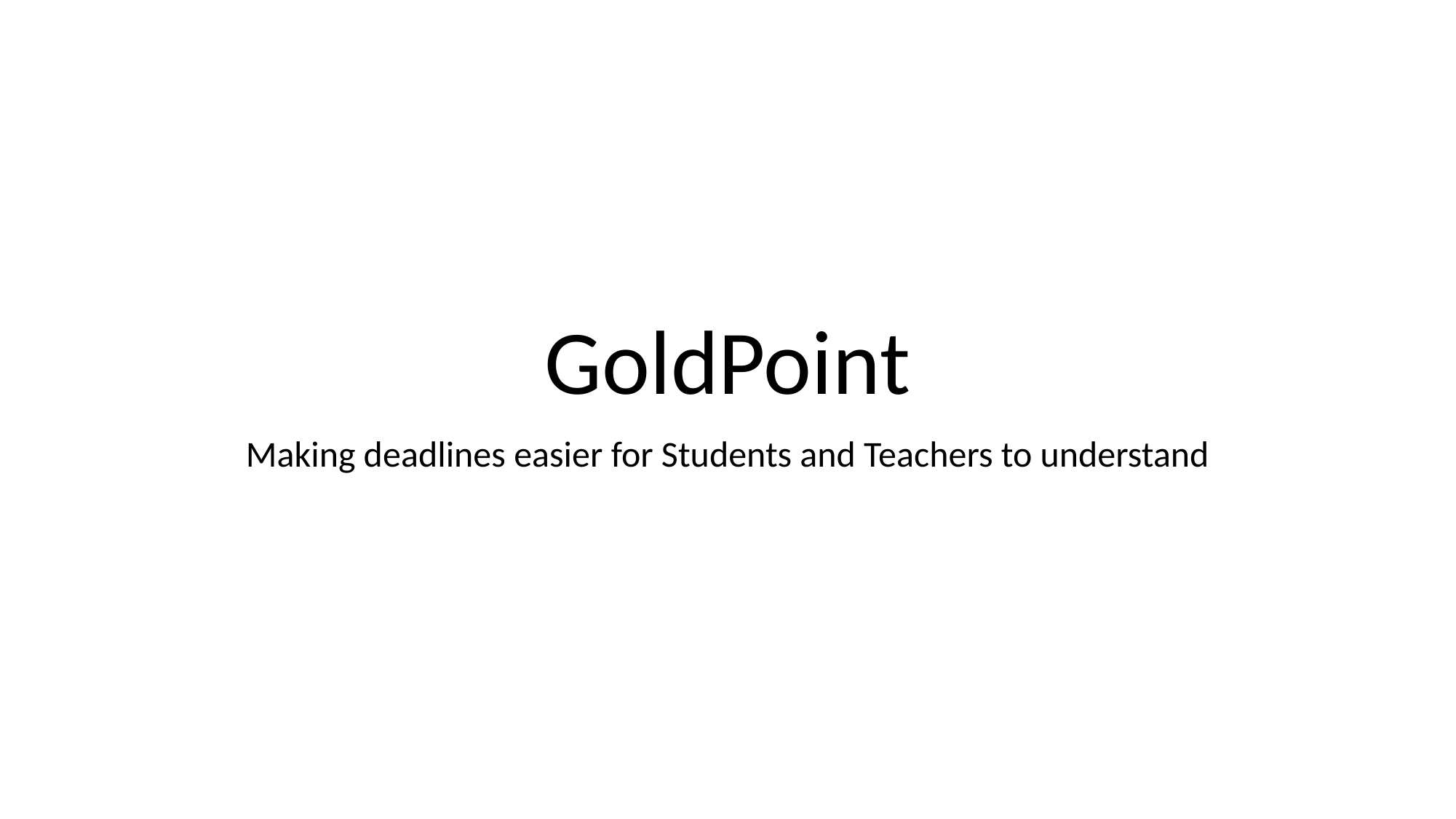

# GoldPoint
Making deadlines easier for Students and Teachers to understand